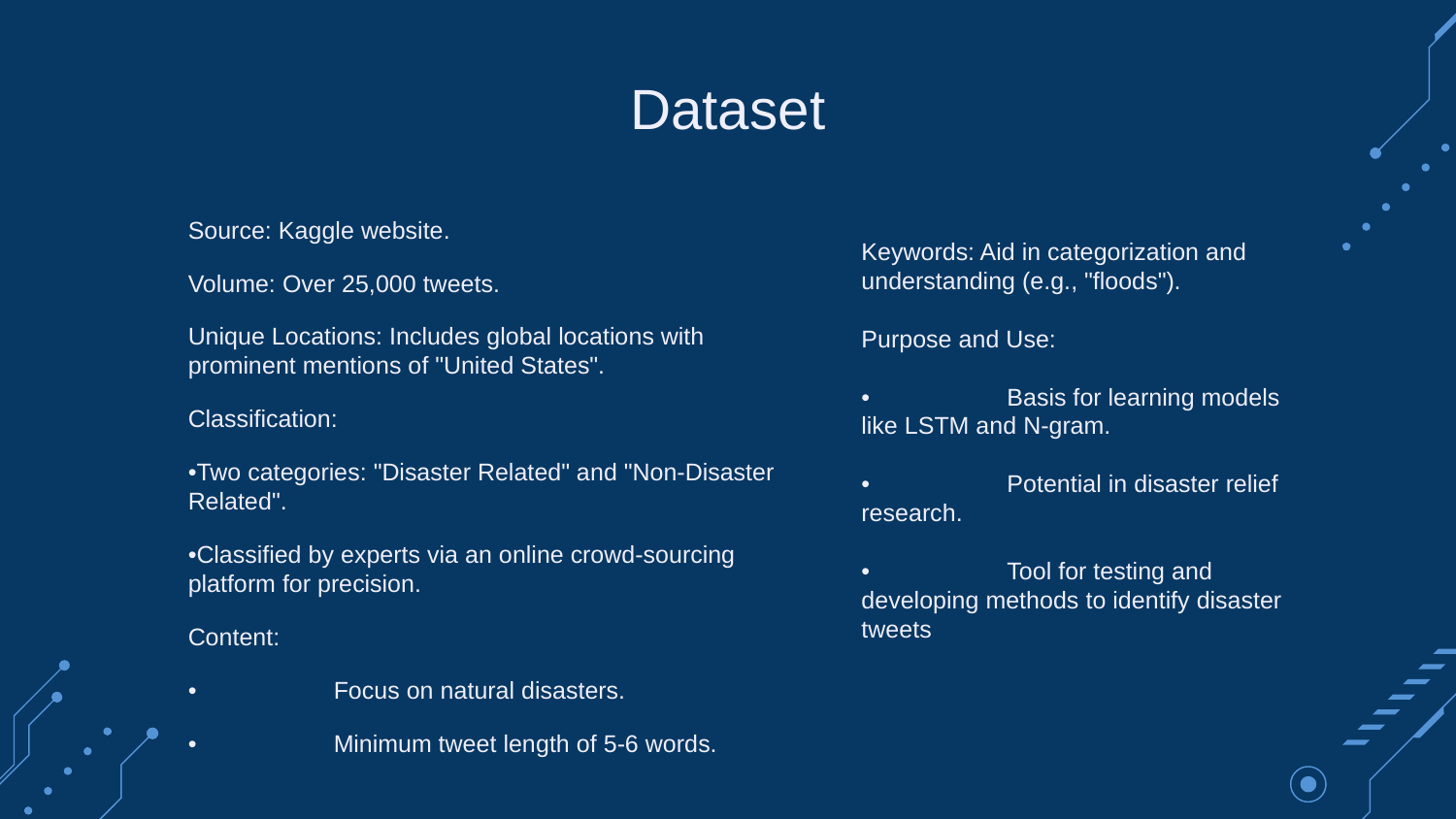

# Dataset
Source: Kaggle website.
Volume: Over 25,000 tweets.
Unique Locations: Includes global locations with prominent mentions of "United States".
Classification:
•Two categories: "Disaster Related" and "Non-Disaster Related".
•Classified by experts via an online crowd-sourcing platform for precision.
Content:
•	Focus on natural disasters.
•	Minimum tweet length of 5-6 words.

Keywords: Aid in categorization and understanding (e.g., "floods").

Purpose and Use:

•	Basis for learning models like LSTM and N-gram.

•	Potential in disaster relief research.

•	Tool for testing and developing methods to identify disaster tweets